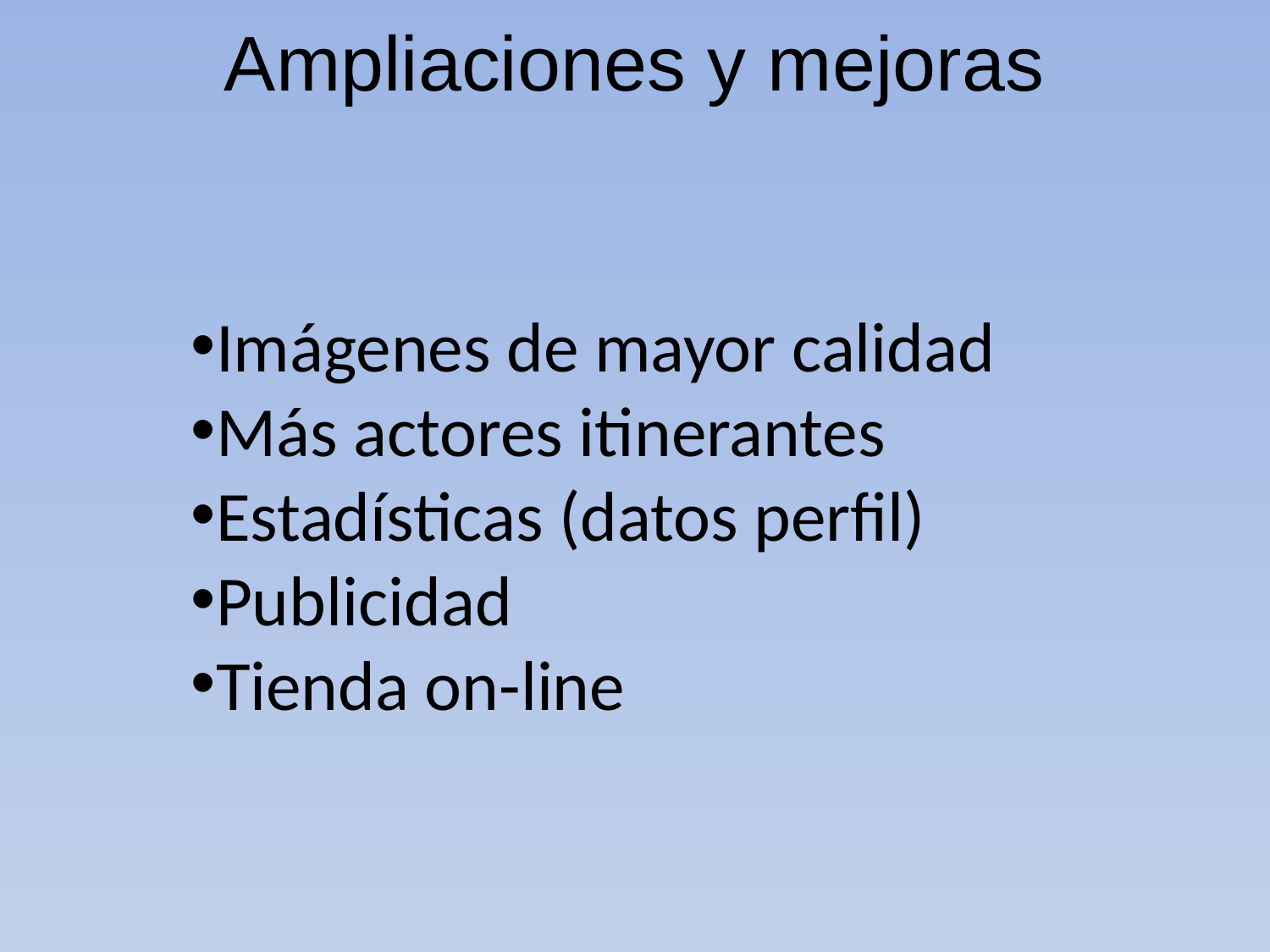

Ampliaciones y mejoras
Imágenes de mayor calidad
Más actores itinerantes
Estadísticas (datos perfil)
Publicidad
Tienda on-line